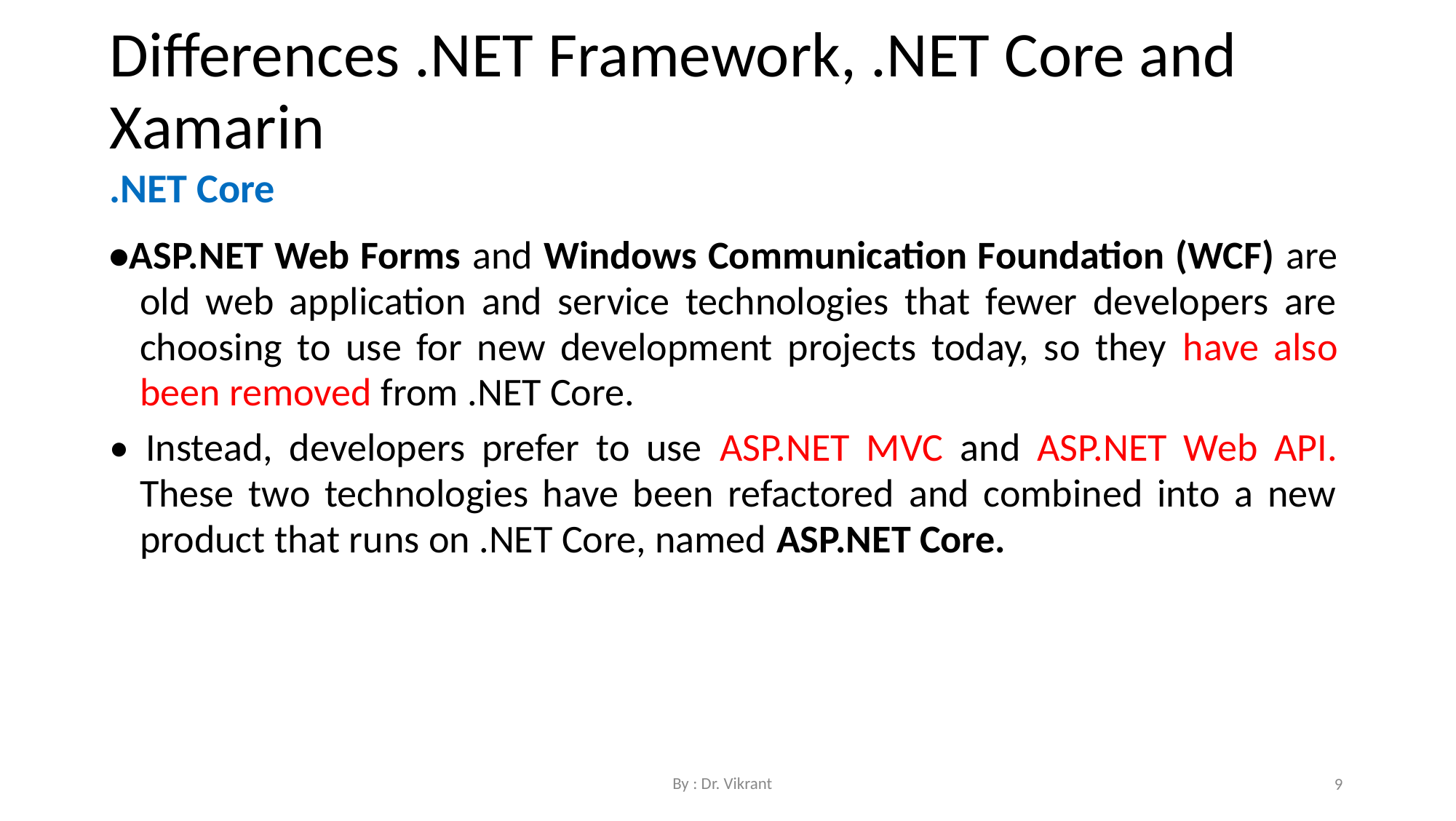

Differences .NET Framework, .NET Core and
Xamarin
.NET Core
•ASP.NET Web Forms and Windows Communication Foundation (WCF) are old web application and service technologies that fewer developers are choosing to use for new development projects today, so they have also been removed from .NET Core.
• Instead, developers prefer to use ASP.NET MVC and ASP.NET Web API. These two technologies have been refactored and combined into a new product that runs on .NET Core, named ASP.NET Core.
By : Dr. Vikrant
9